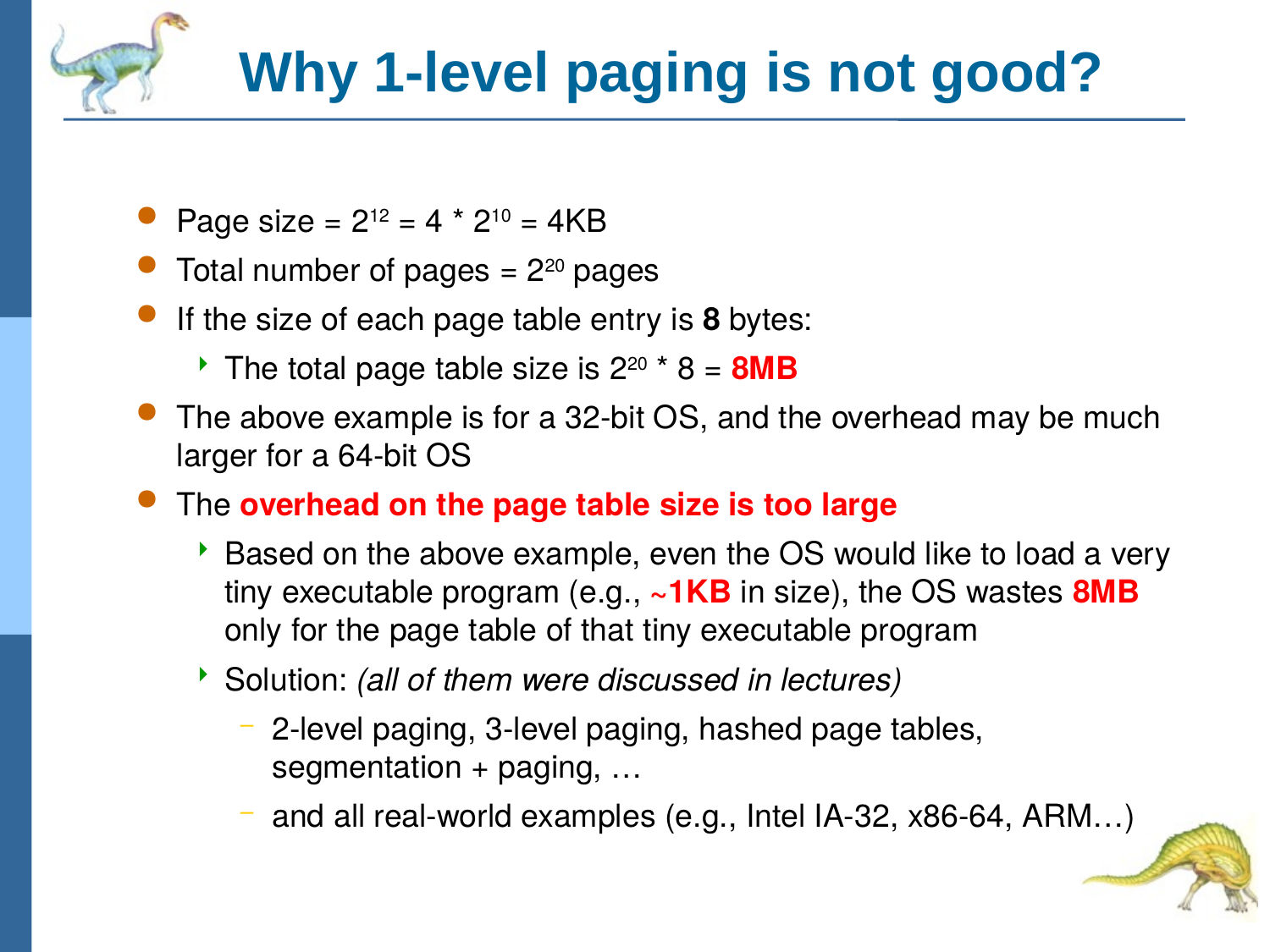

# Why 1-level paging is not good?

Page size = 212 = 4 * 210 = 4KB
Total number of pages = 220 pages
If the size of each page table entry is 8 bytes:
The total page table size is 220 * 8 = 8MB
The above example is for a 32-bit OS, and the overhead may be much larger for a 64-bit OS
The overhead on the page table size is too large
Based on the above example, even the OS would like to load a very tiny executable program (e.g., ~1KB in size), the OS wastes 8MB only for the page table of that tiny executable program
Solution: (all of them were discussed in lectures)
2-level paging, 3-level paging, hashed page tables, segmentation + paging, …
and all real-world examples (e.g., Intel IA-32, x86-64, ARM…)